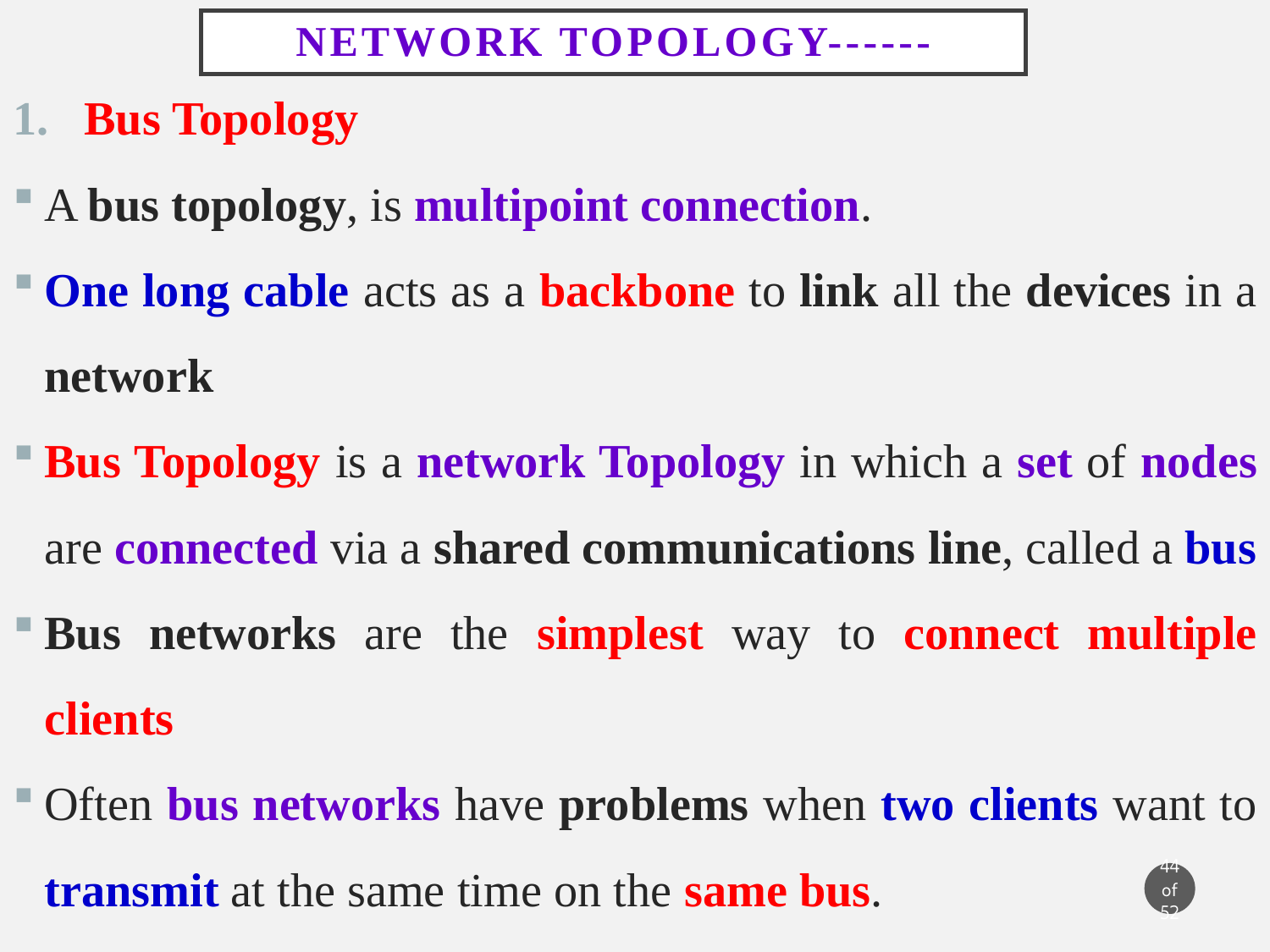

# Network Topology------
Bus Topology
A bus topology, is multipoint connection.
One long cable acts as a backbone to link all the devices in a network
Bus Topology is a network Topology in which a set of nodes are connected via a shared communications line, called a bus
Bus networks are the simplest way to connect multiple clients
Often bus networks have problems when two clients want to transmit at the same time on the same bus.

44 of 52